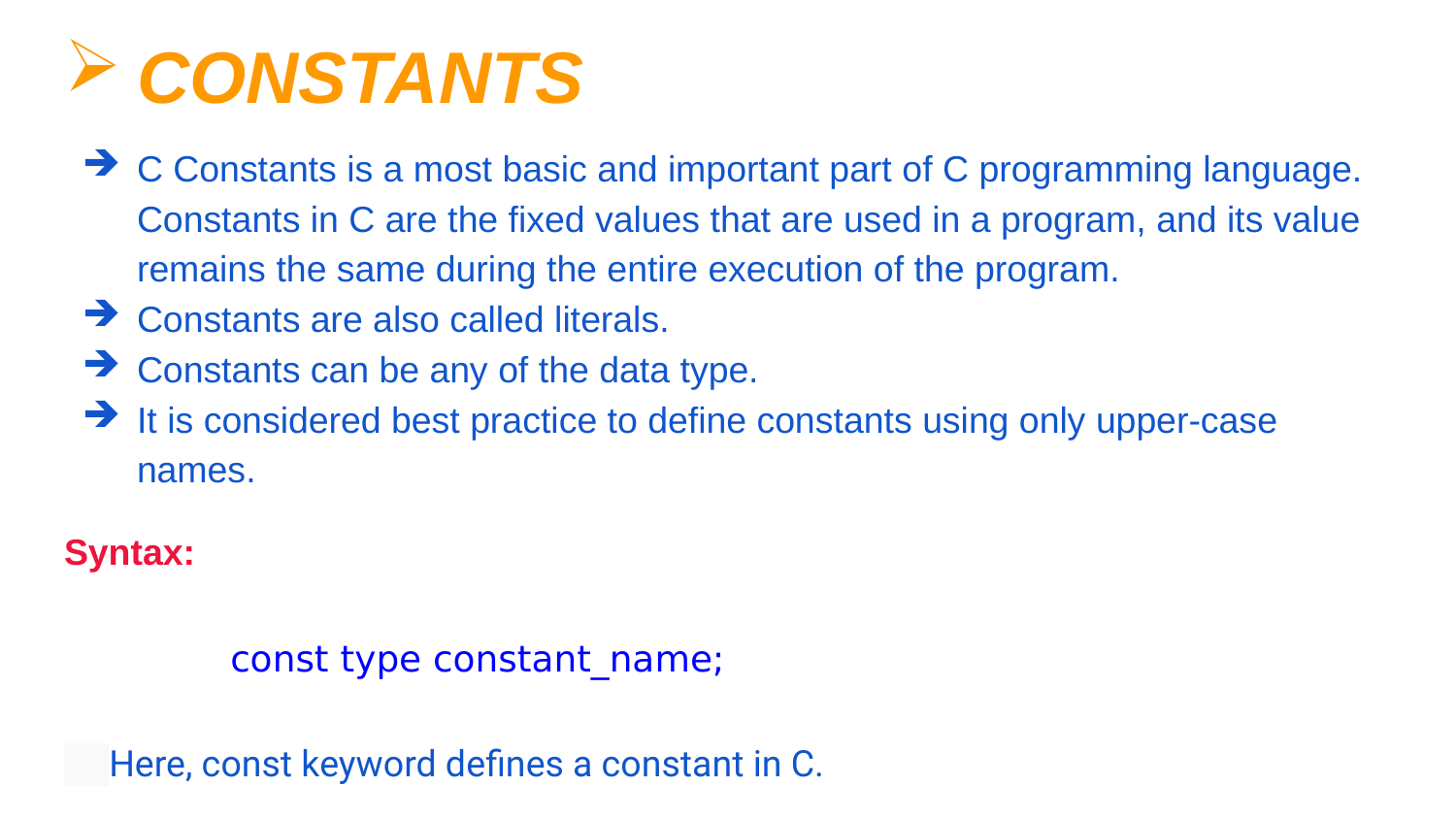

# CONSTANTS

C Constants is a most basic and important part of C programming language. Constants in C are the fixed values that are used in a program, and its value remains the same during the entire execution of the program.
Constants are also called literals.
Constants can be any of the data type.
It is considered best practice to define constants using only upper-case names.
Syntax:
              const type constant_name;
     Here, const keyword defines a constant in C.